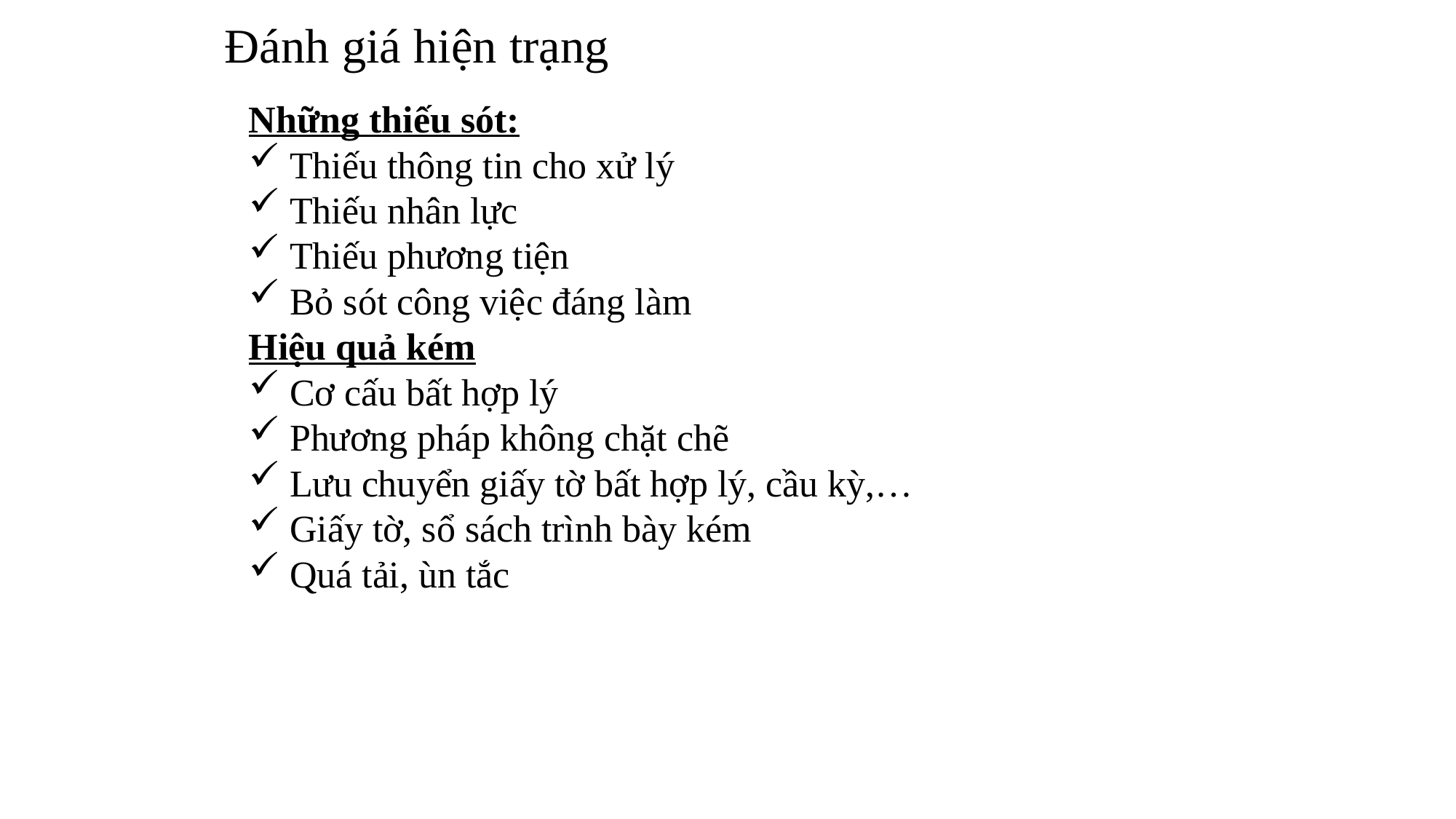

# Đánh giá hiện trạng
Những thiếu sót:
Thiếu thông tin cho xử lý
Thiếu nhân lực
Thiếu phương tiện
Bỏ sót công việc đáng làm
Hiệu quả kém
Cơ cấu bất hợp lý
Phương pháp không chặt chẽ
Lưu chuyển giấy tờ bất hợp lý, cầu kỳ,…
Giấy tờ, sổ sách trình bày kém
Quá tải, ùn tắc